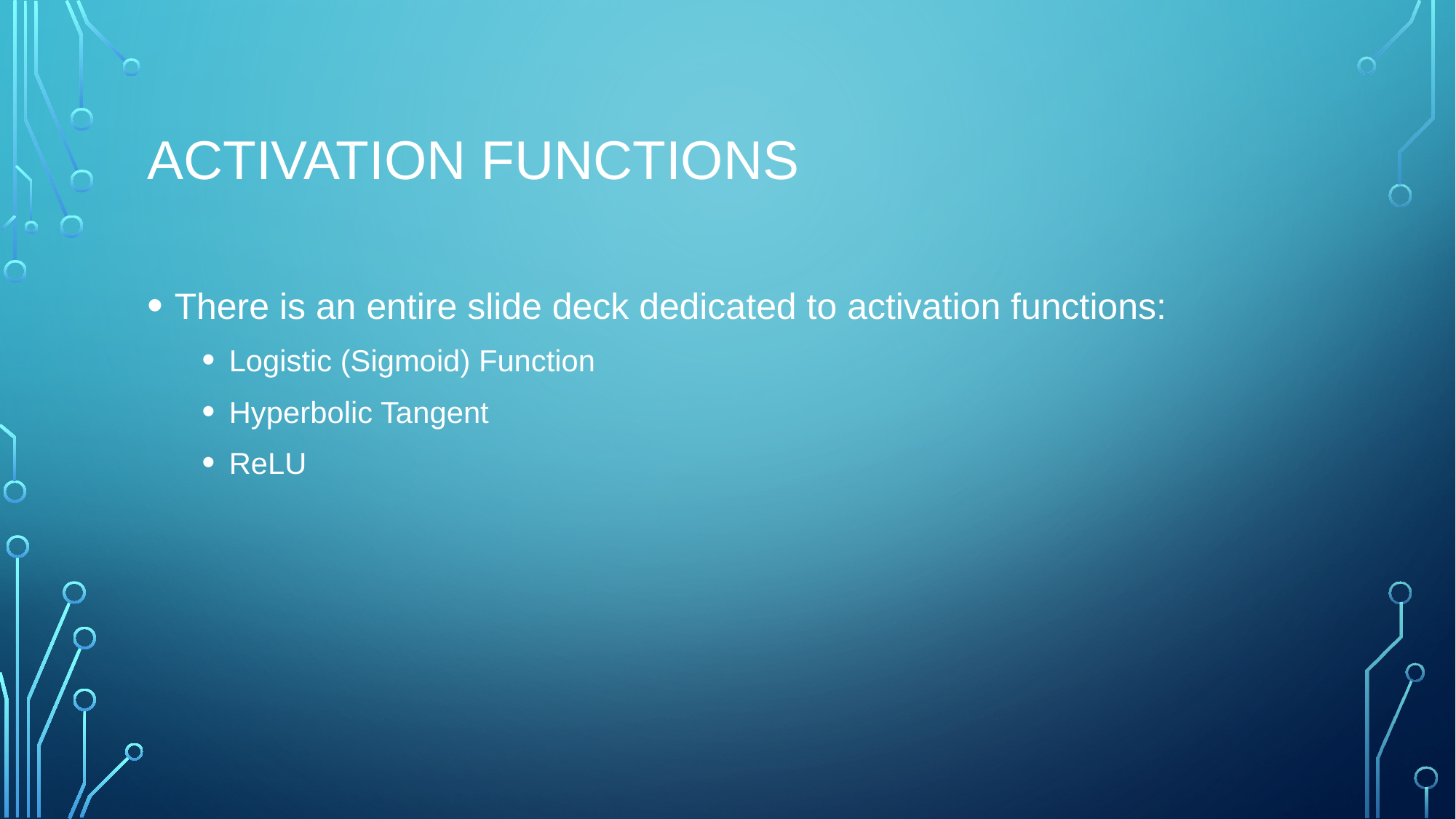

# Activation functions
There is an entire slide deck dedicated to activation functions:
Logistic (Sigmoid) Function
Hyperbolic Tangent
ReLU